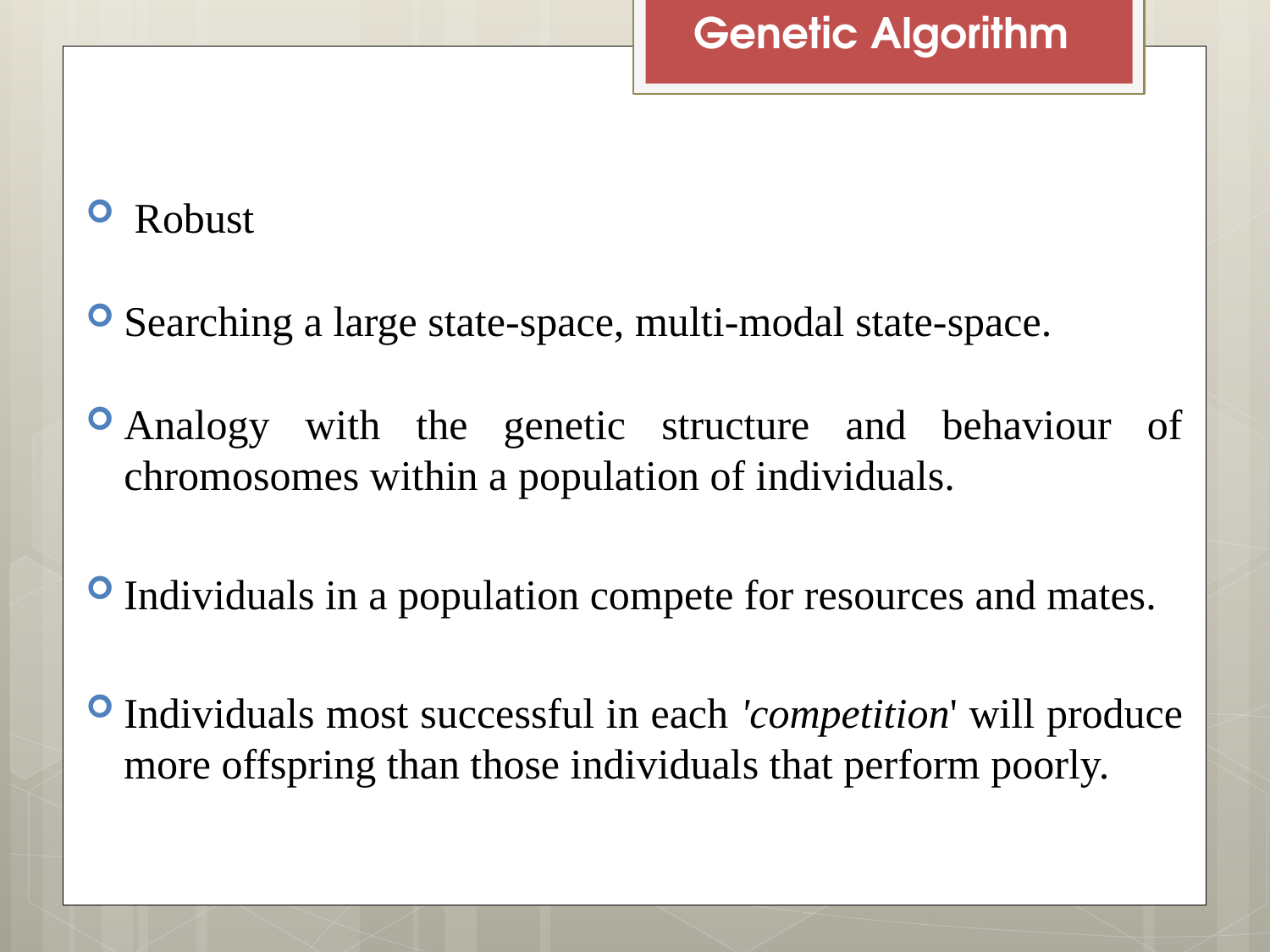

# Genetic Algorithm

 Robust

Searching a large state-space, multi-modal state-space.

Analogy with the genetic structure and behaviour of chromosomes within a population of individuals.

Individuals in a population compete for resources and mates.

Individuals most successful in each 'competition' will produce more offspring than those individuals that perform poorly.